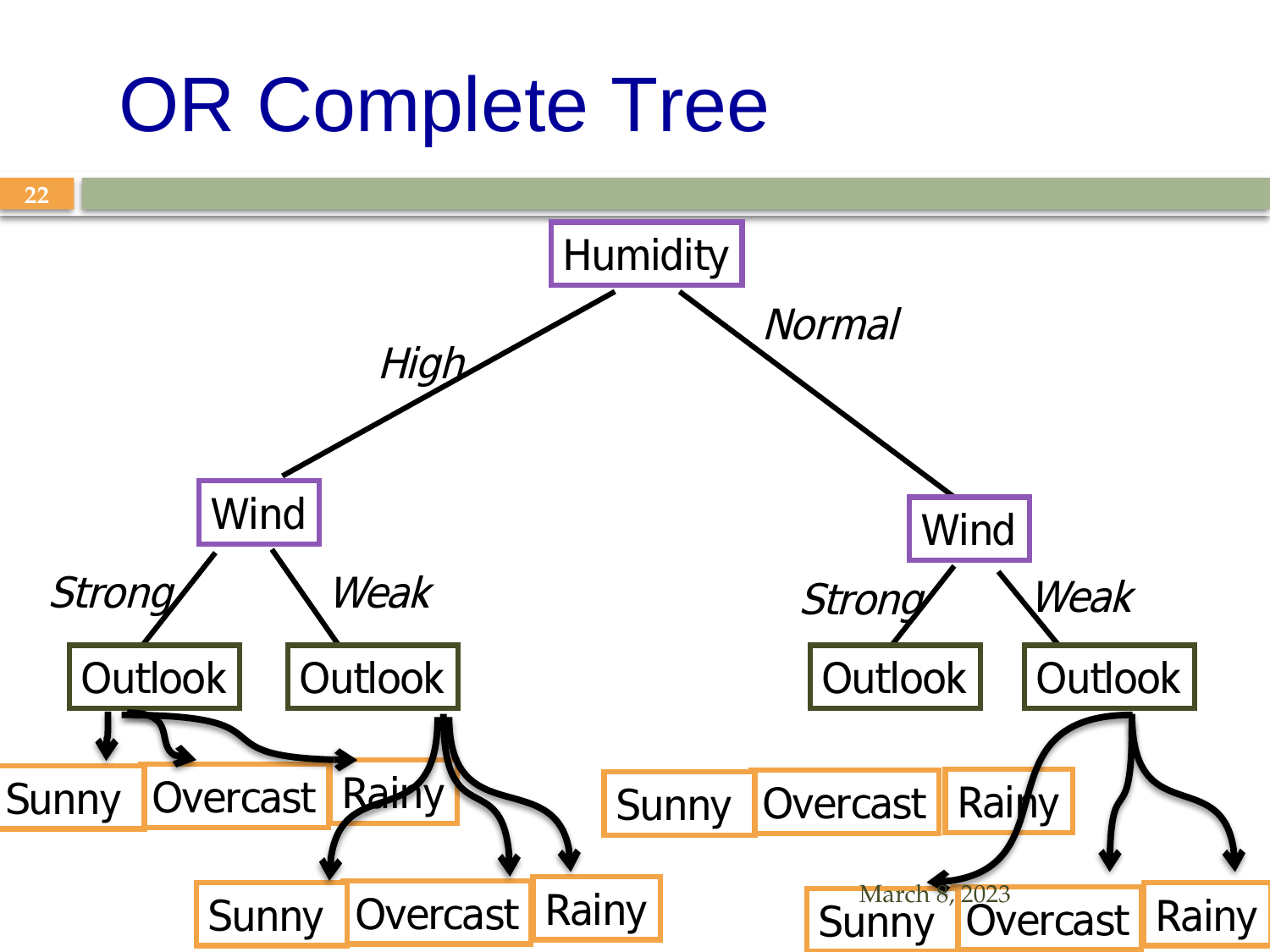

# OR Complete Tree
22
Humidity

Normal
High
Wind
Wind

Strong
Weak
Weak
Strong

Outlook
Outlook
Outlook
Outlook
Rainy
Overcast
Sunny
Rainy
Overcast
Sunny
March 8, 2023
22
Rainy
Overcast
Sunny
Rainy
Overcast
Sunny